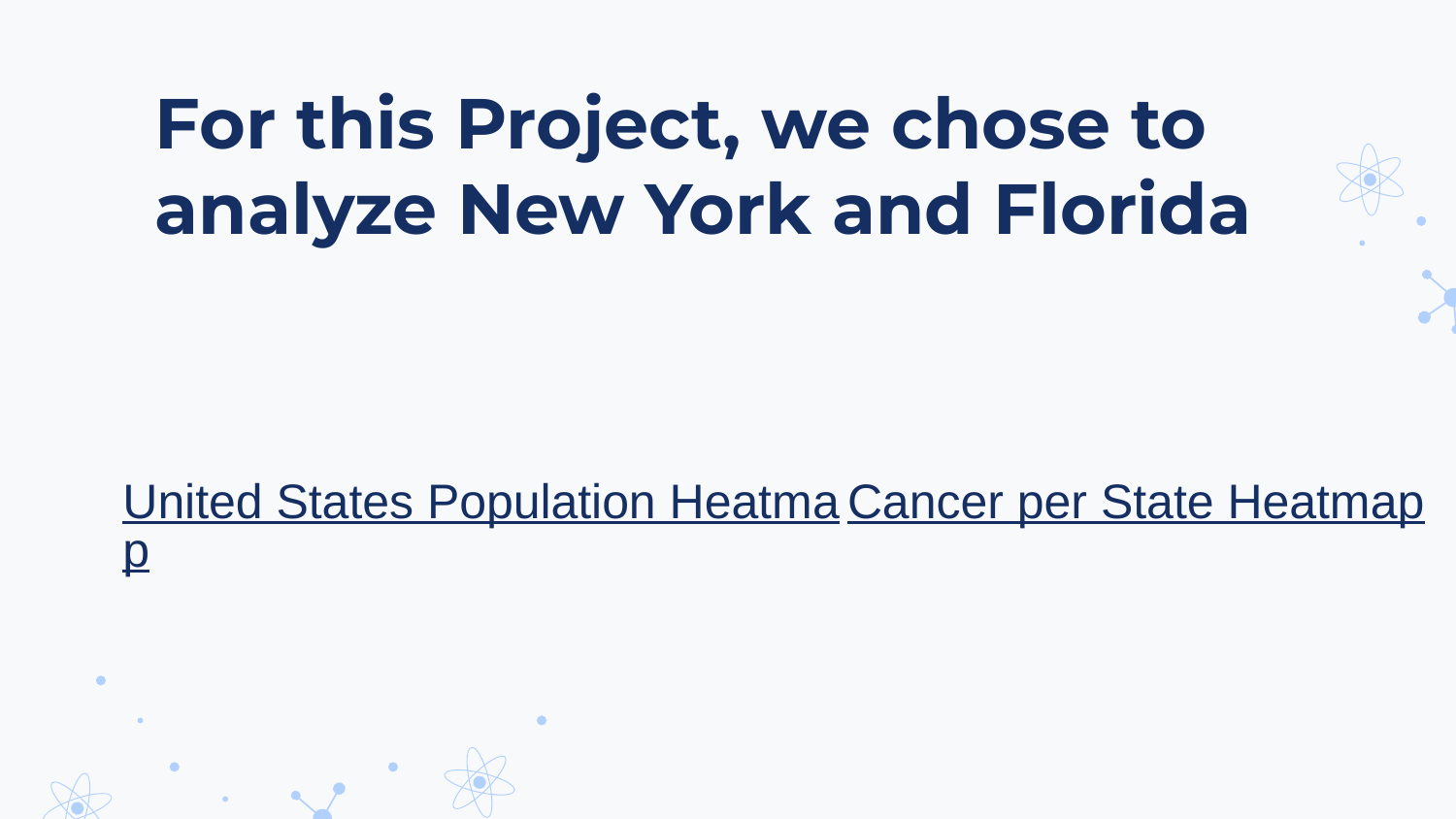

# For this Project, we chose to analyze New York and Florida

United States Population Heatmap

Cancer per State Heatmap